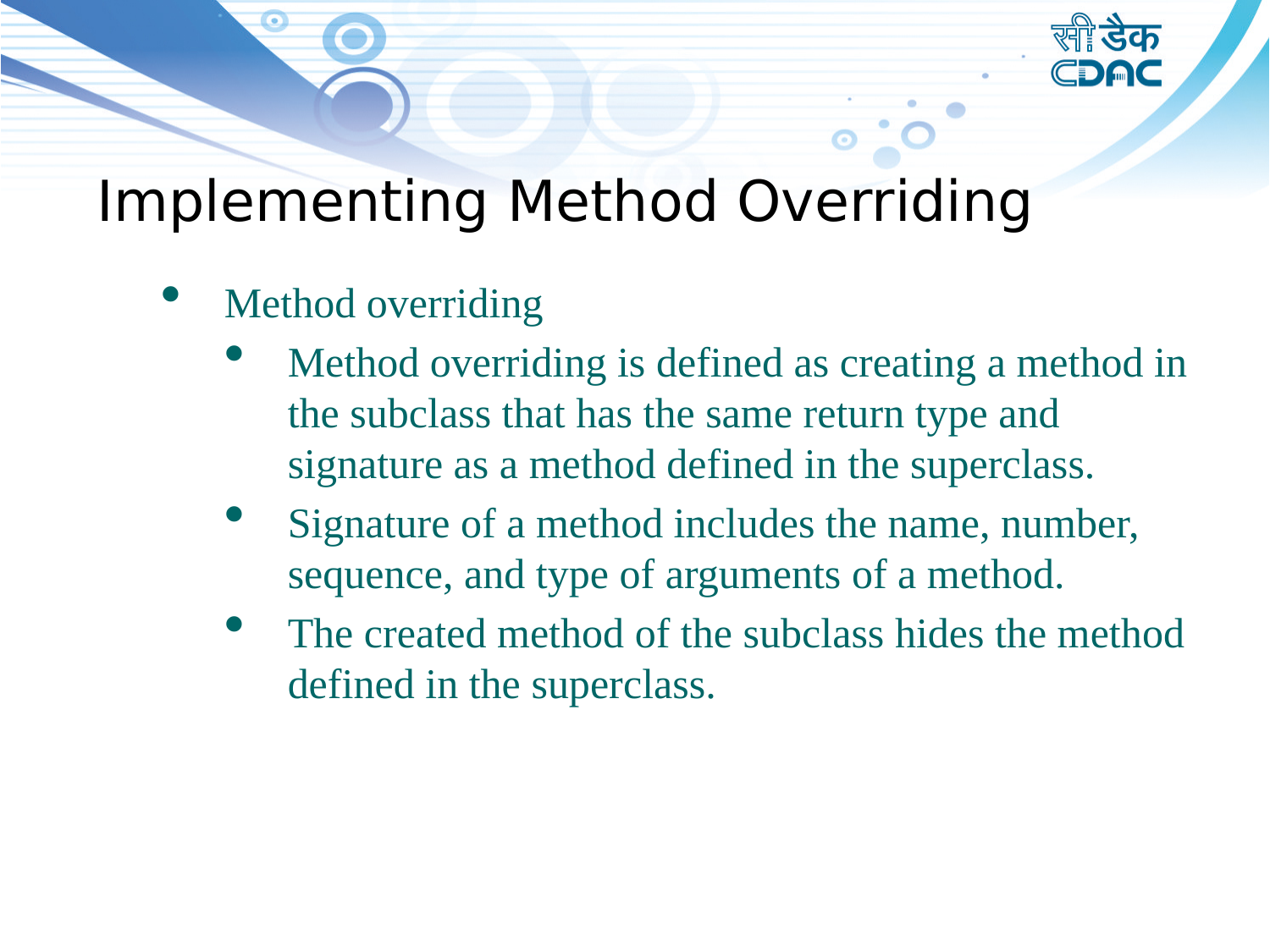

Implementing Method Overriding

Method overriding
Method overriding is defined as creating a method in the subclass that has the same return type and signature as a method defined in the superclass.
Signature of a method includes the name, number, sequence, and type of arguments of a method.
The created method of the subclass hides the method defined in the superclass.